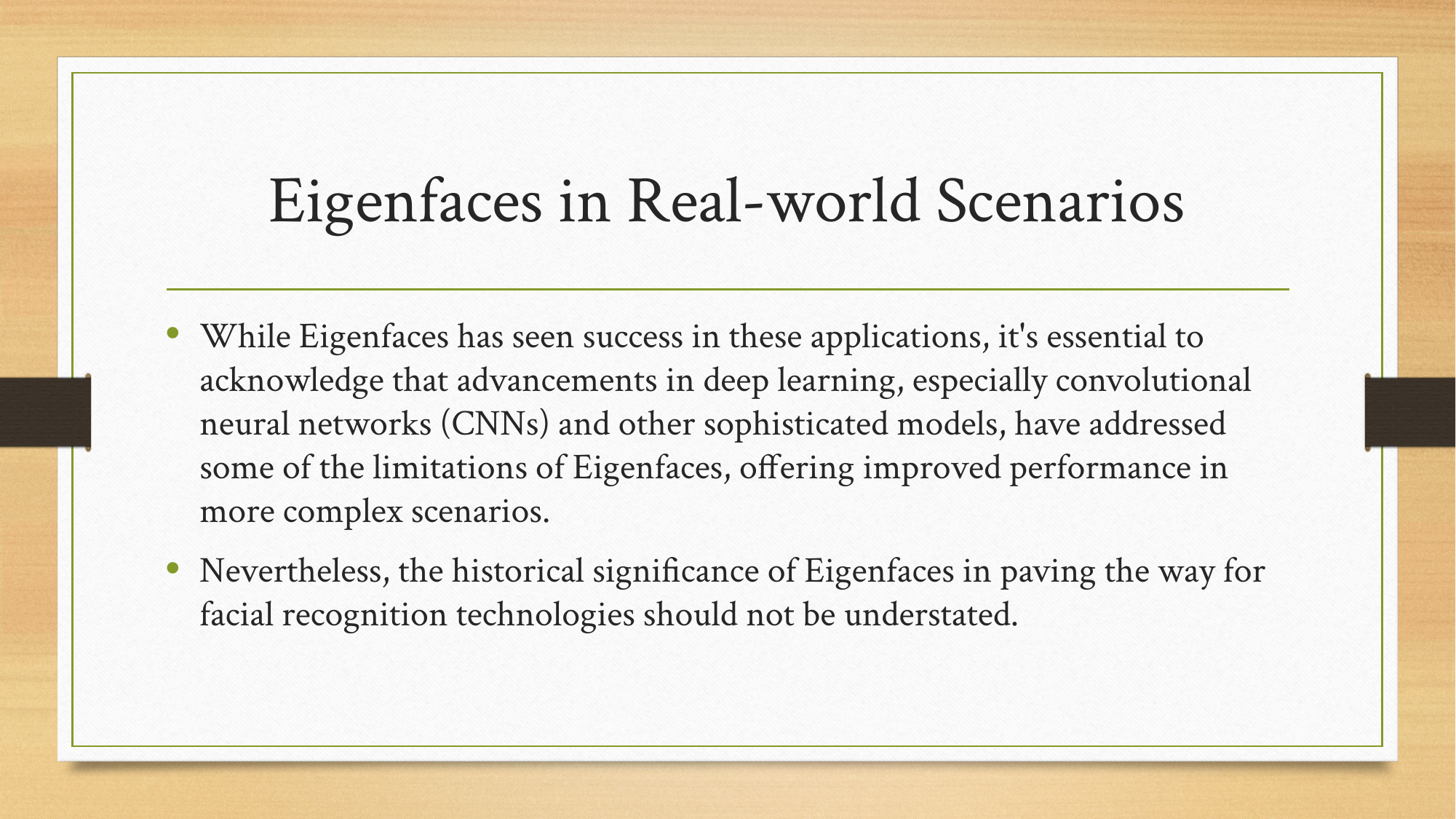

# Eigenfaces in Real-world Scenarios
While Eigenfaces has seen success in these applications, it's essential to acknowledge that advancements in deep learning, especially convolutional neural networks (CNNs) and other sophisticated models, have addressed some of the limitations of Eigenfaces, offering improved performance in more complex scenarios.
Nevertheless, the historical significance of Eigenfaces in paving the way for facial recognition technologies should not be understated.